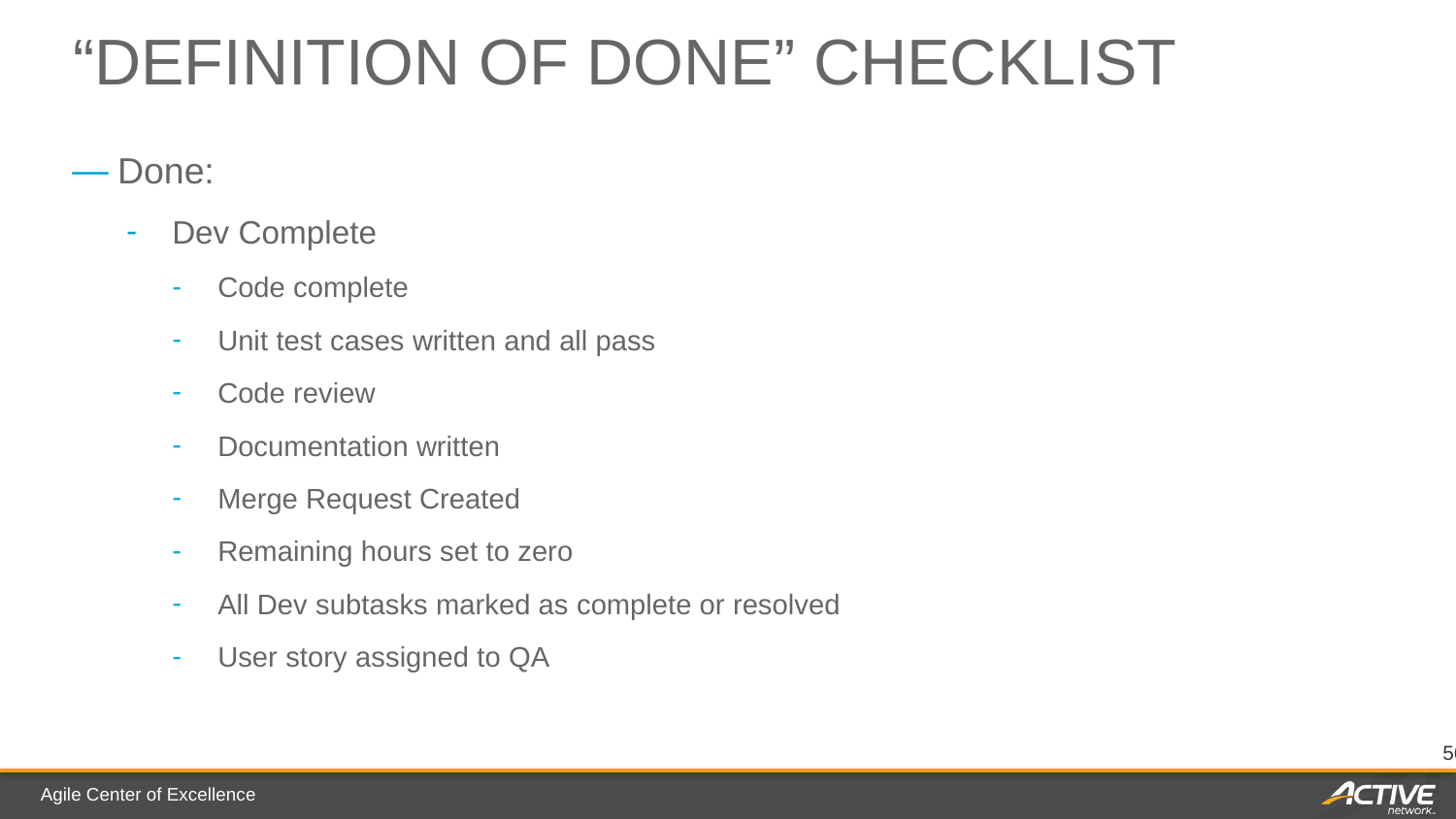

# “Definition of Done” Checklist
Done:
Dev Complete
Code complete
Unit test cases written and all pass
Code review
Documentation written
Merge Request Created
Remaining hours set to zero
All Dev subtasks marked as complete or resolved
User story assigned to QA